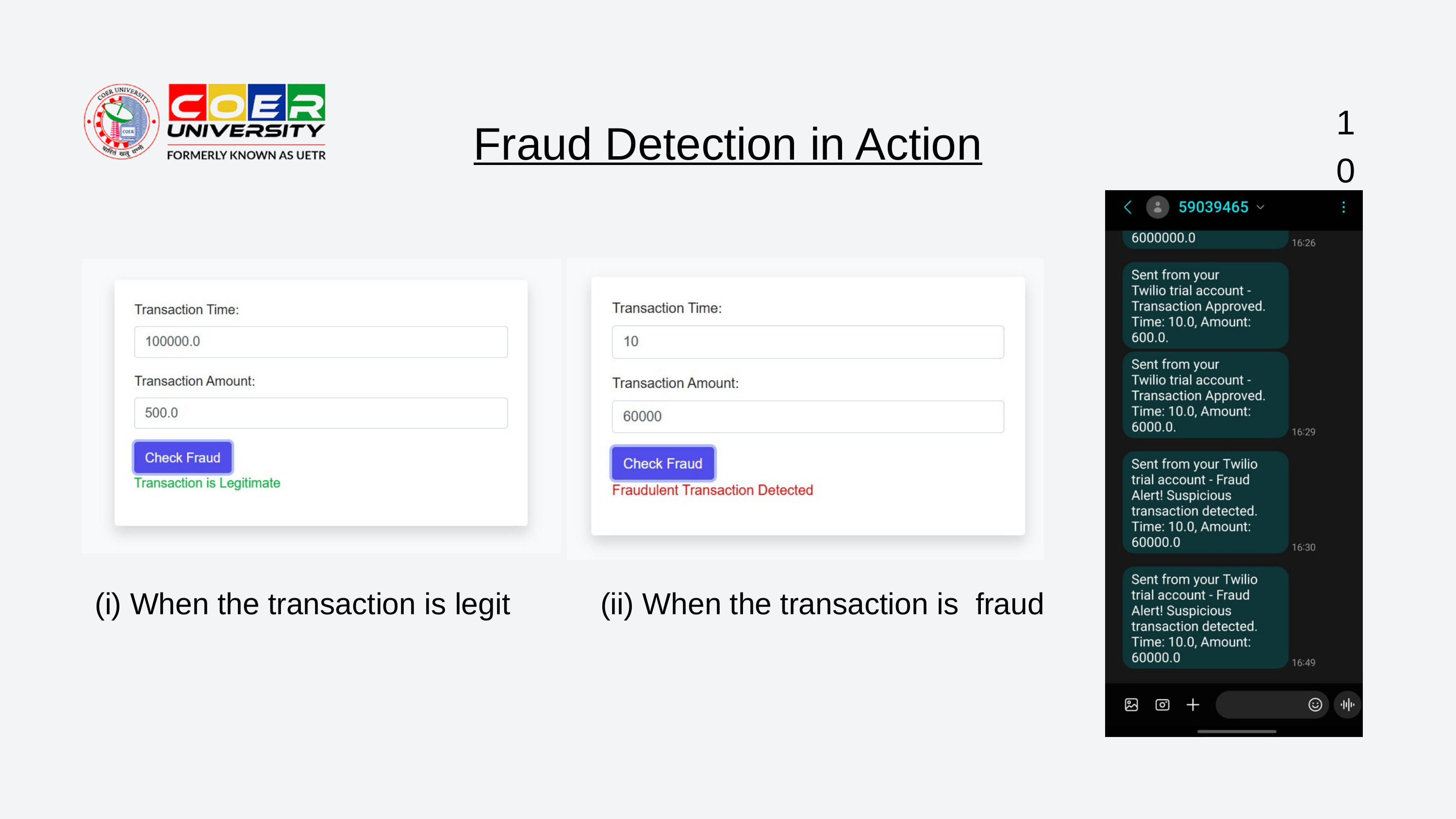

10
Fraud Detection in Action

(i) When the transaction is legit
(ii) When the transaction is  fraud